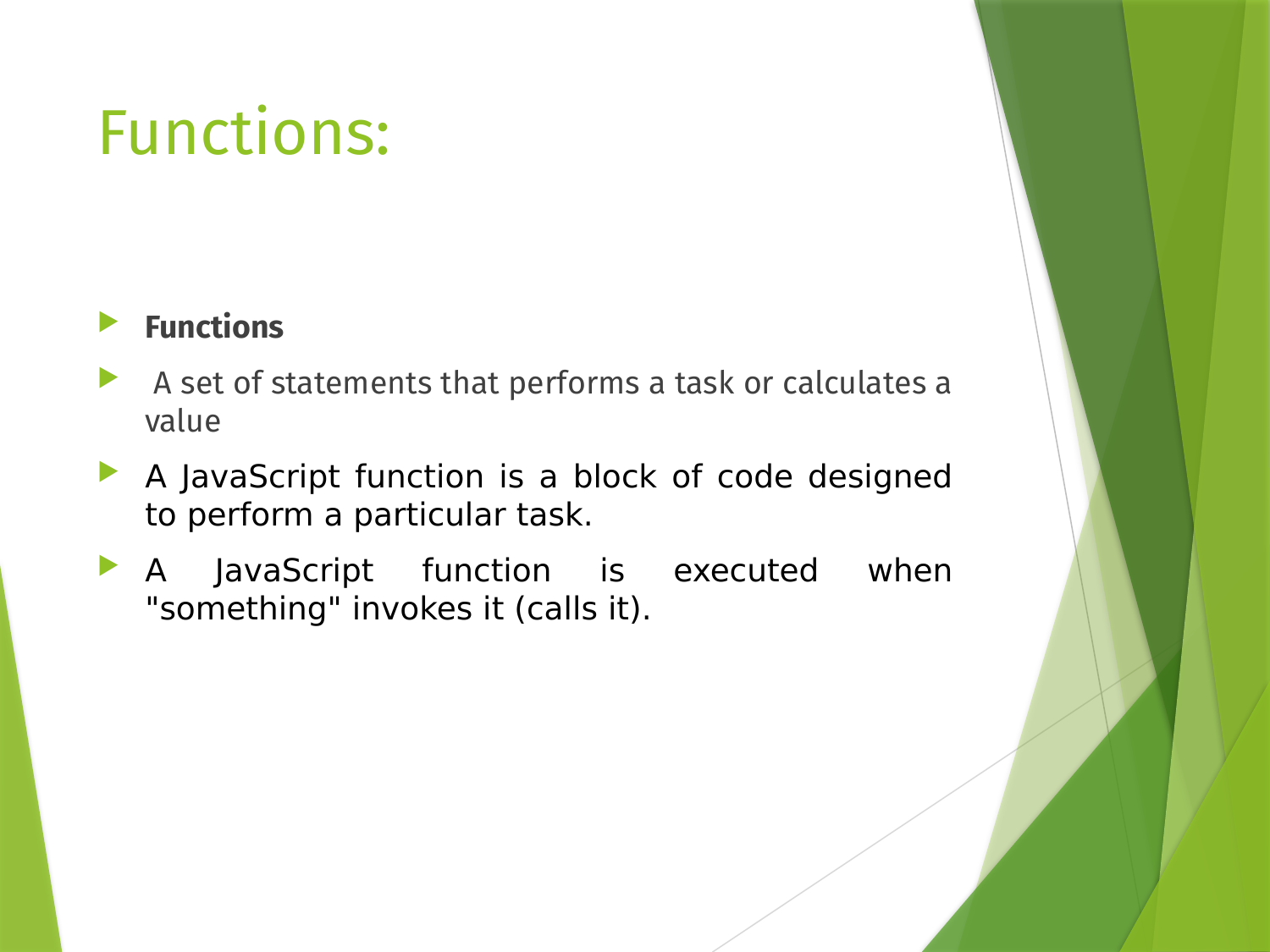

# Functions:
Functions
 A set of statements that performs a task or calculates a value
A JavaScript function is a block of code designed to perform a particular task.
A JavaScript function is executed when "something" invokes it (calls it).